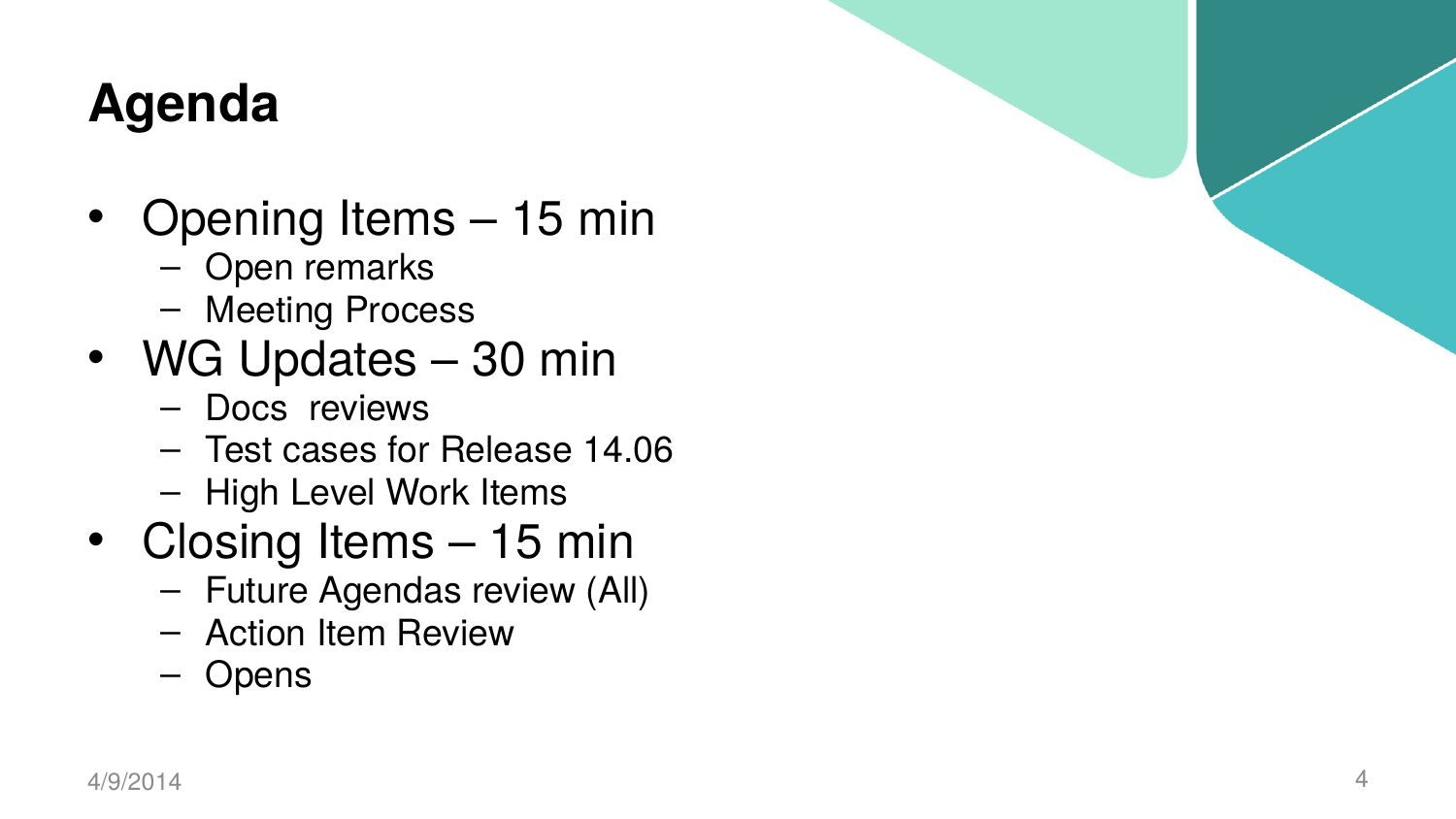

# Agenda
Opening Items – 15 min
Open remarks
Meeting Process
WG Updates – 30 min
Docs  reviews
Test cases for Release 14.06
High Level Work Items
Closing Items – 15 min
Future Agendas review (All)
Action Item Review
Opens

4/9/2014
4